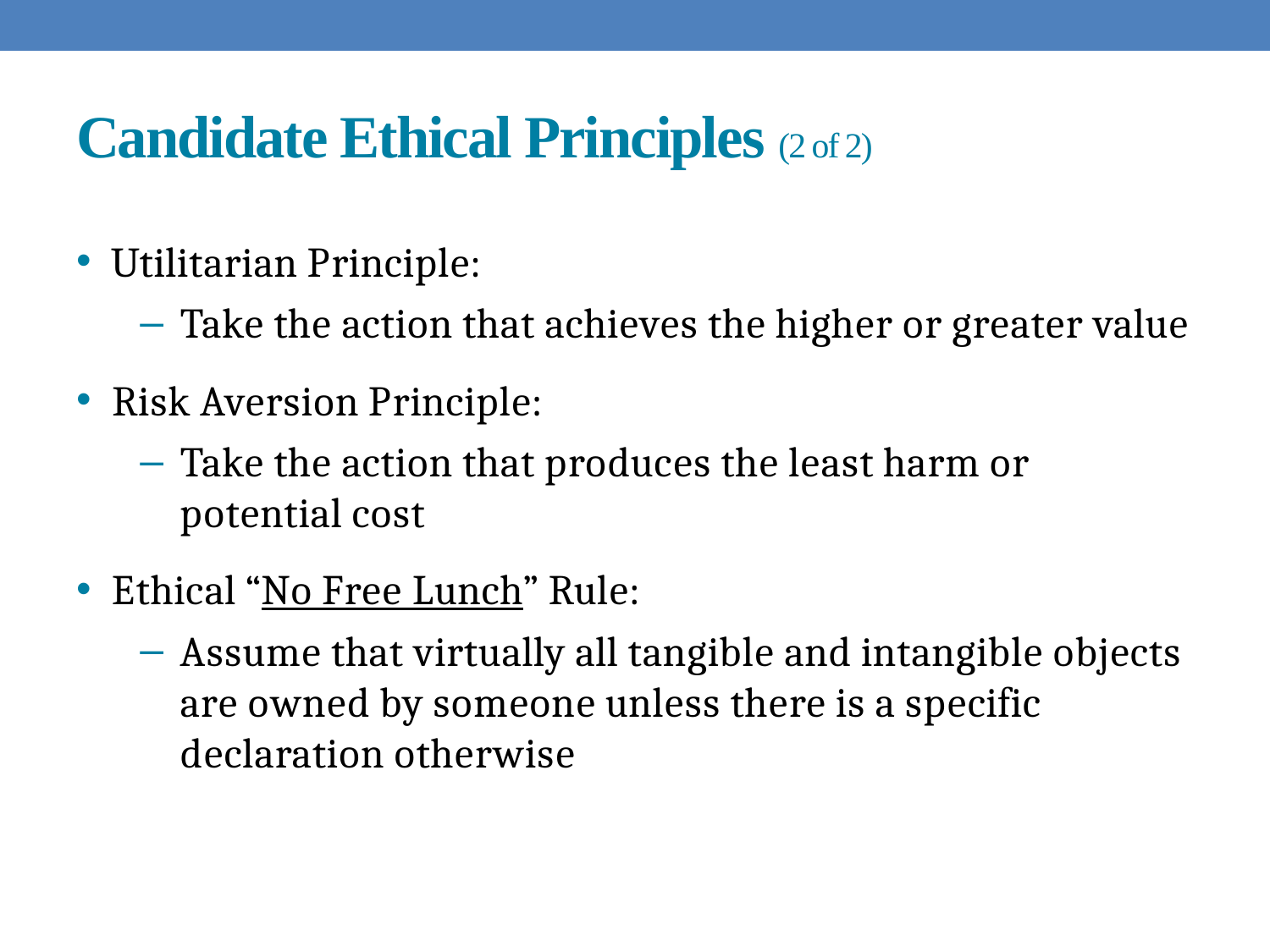

# Candidate Ethical Principles (2 of 2)
Utilitarian Principle:
Take the action that achieves the higher or greater value
Risk Aversion Principle:
Take the action that produces the least harm or potential cost
Ethical “No Free Lunch” Rule:
Assume that virtually all tangible and intangible objects are owned by someone unless there is a specific declaration otherwise